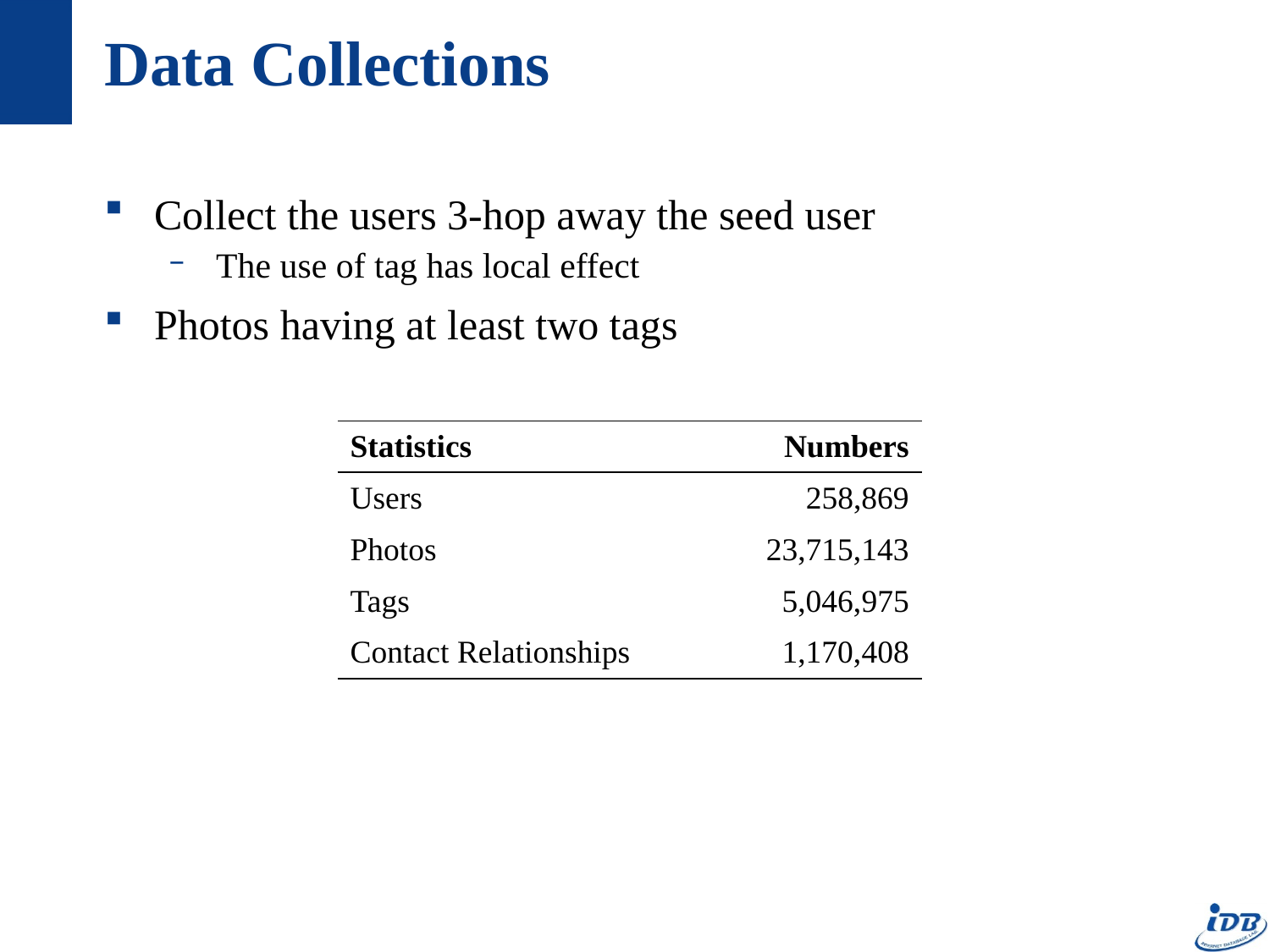

# Data Collections
Collect the users 3-hop away the seed user
The use of tag has local effect
Photos having at least two tags

| Statistics | Numbers |
| --- | --- |
| Users | 258,869 |
| Photos | 23,715,143 |
| Tags | 5,046,975 |
| Contact Relationships | 1,170,408 |